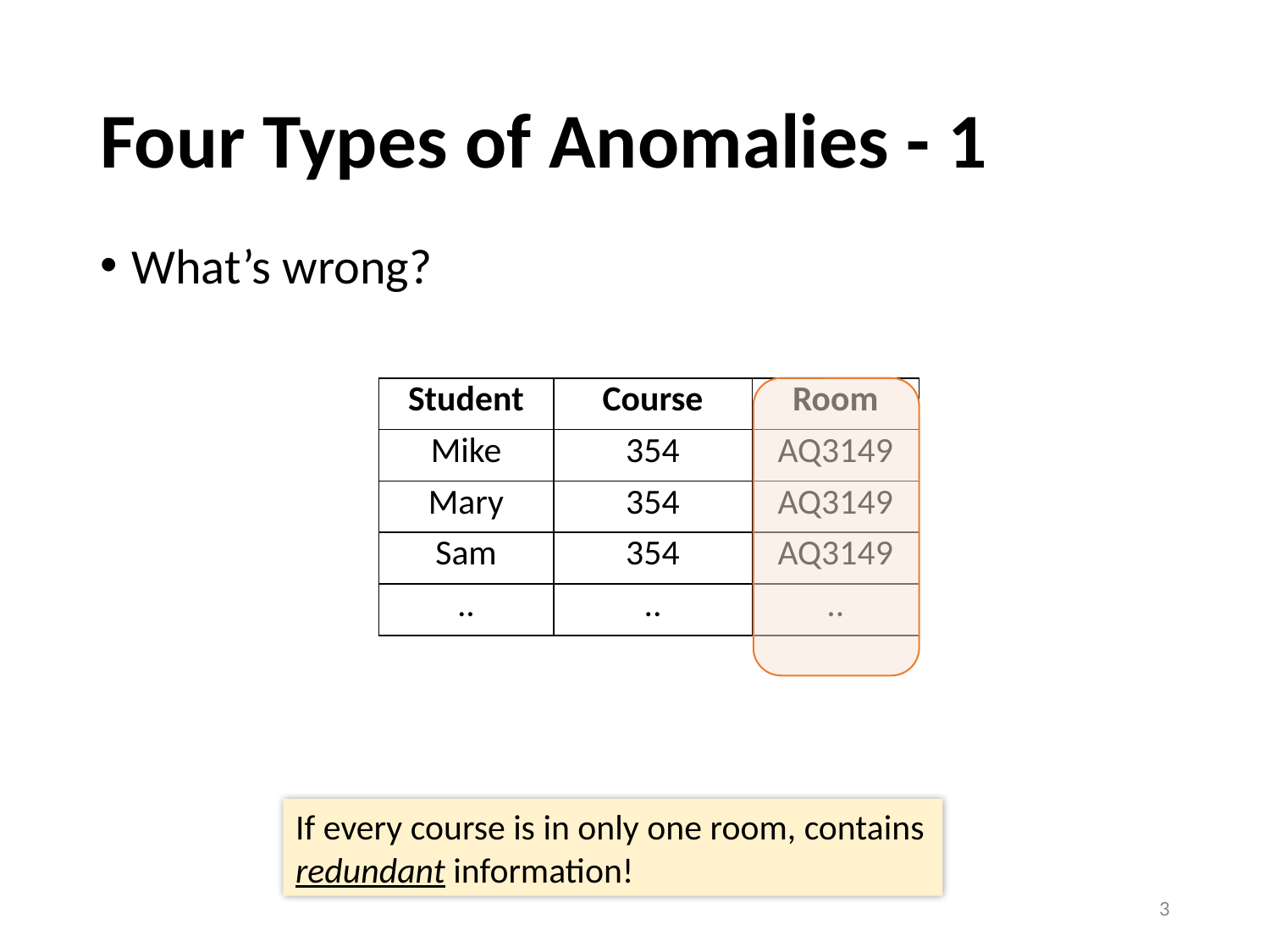

# Four Types of Anomalies - 1
What’s wrong?
| Student | Course | Room |
| --- | --- | --- |
| Mike | 354 | AQ3149 |
| Mary | 354 | AQ3149 |
| Sam | 354 | AQ3149 |
| .. | .. | .. |

If every course is in only one room, contains redundant information!
3